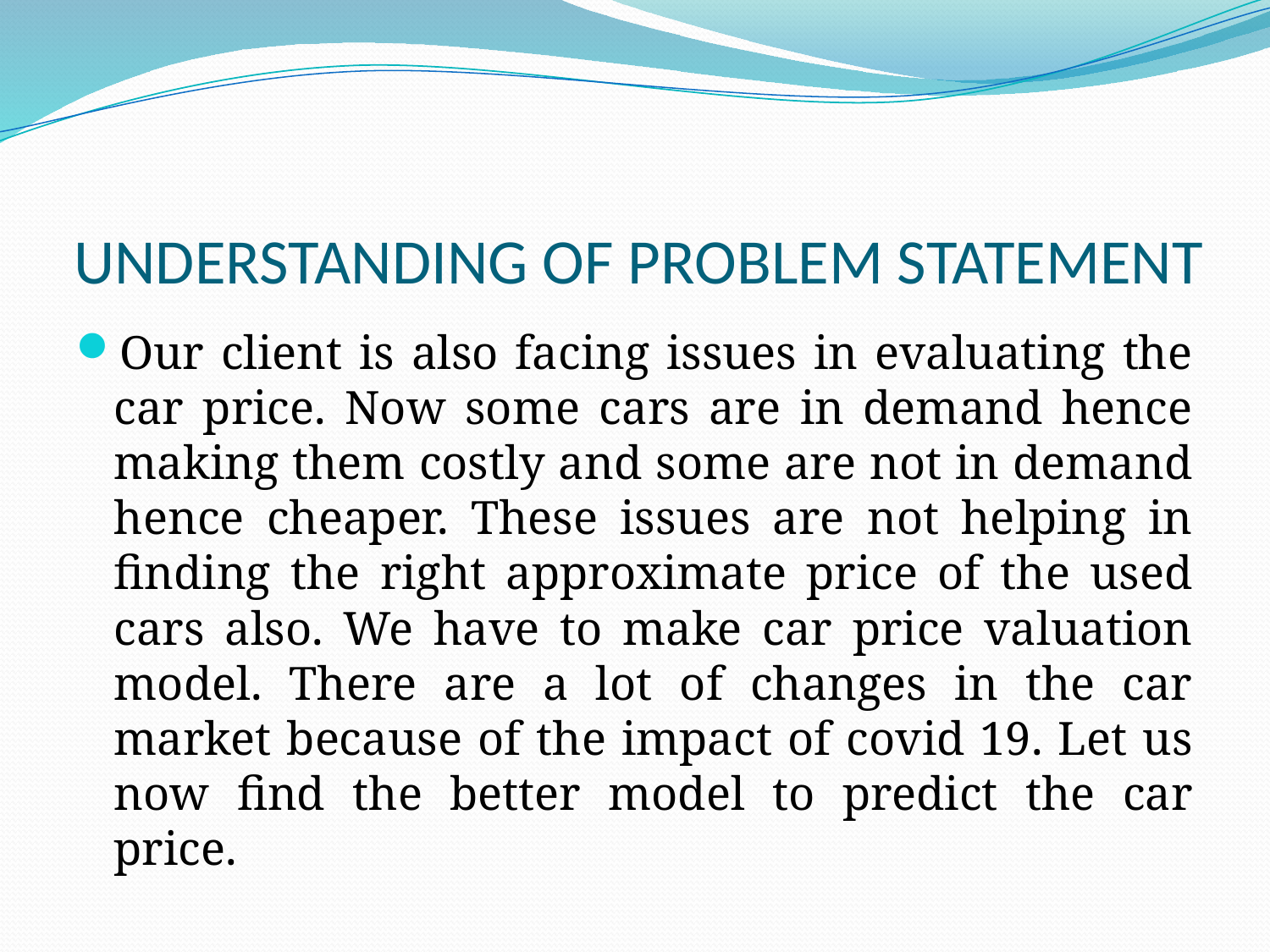

# UNDERSTANDING OF PROBLEM STATEMENT
Our client is also facing issues in evaluating the car price. Now some cars are in demand hence making them costly and some are not in demand hence cheaper. These issues are not helping in finding the right approximate price of the used cars also. We have to make car price valuation model. There are a lot of changes in the car market because of the impact of covid 19. Let us now find the better model to predict the car price.